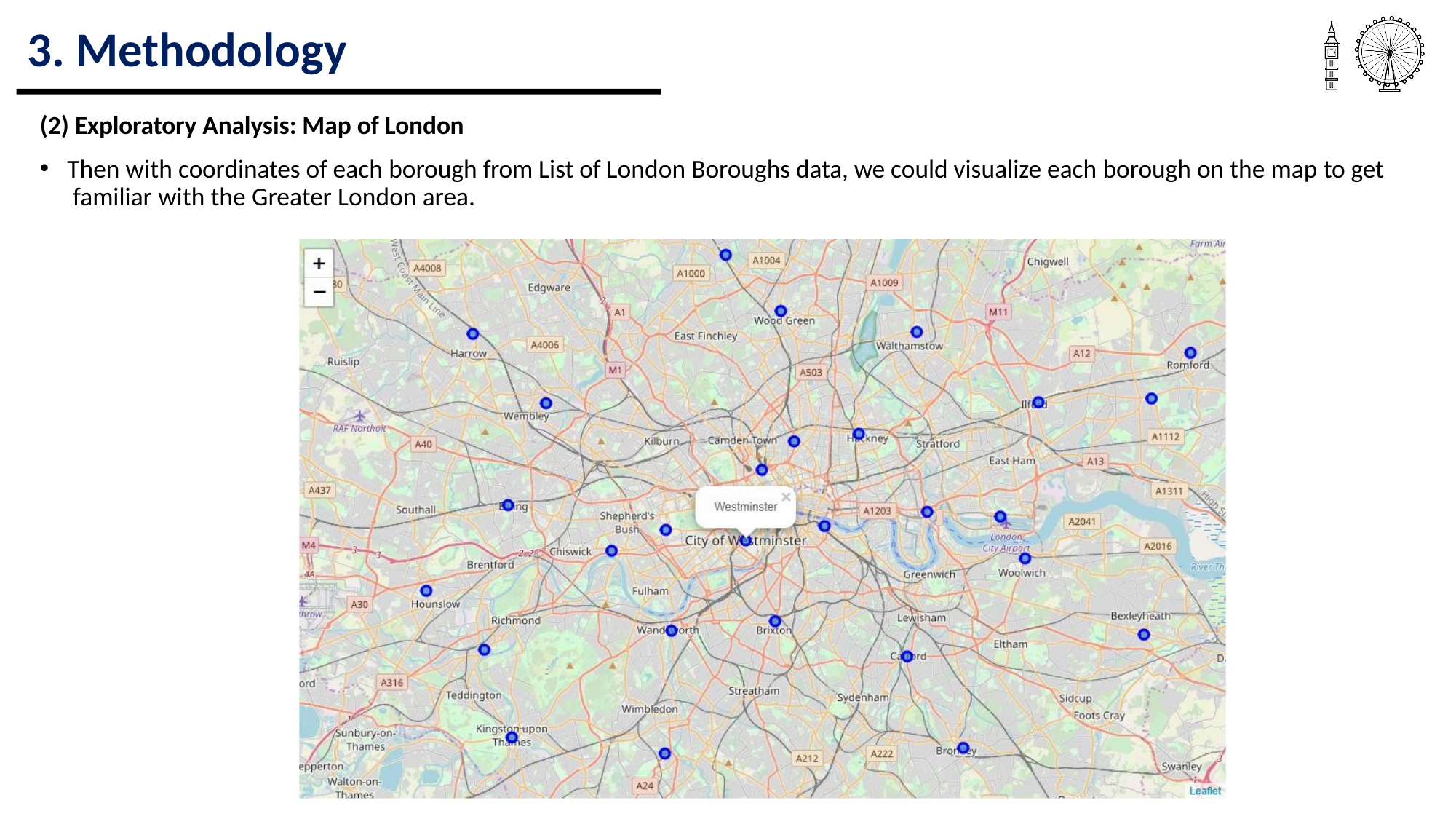

# 3. Methodology

(2) Exploratory Analysis: Map of London
Then with coordinates of each borough from List of London Boroughs data, we could visualize each borough on the map to get  familiar with the Greater London area.